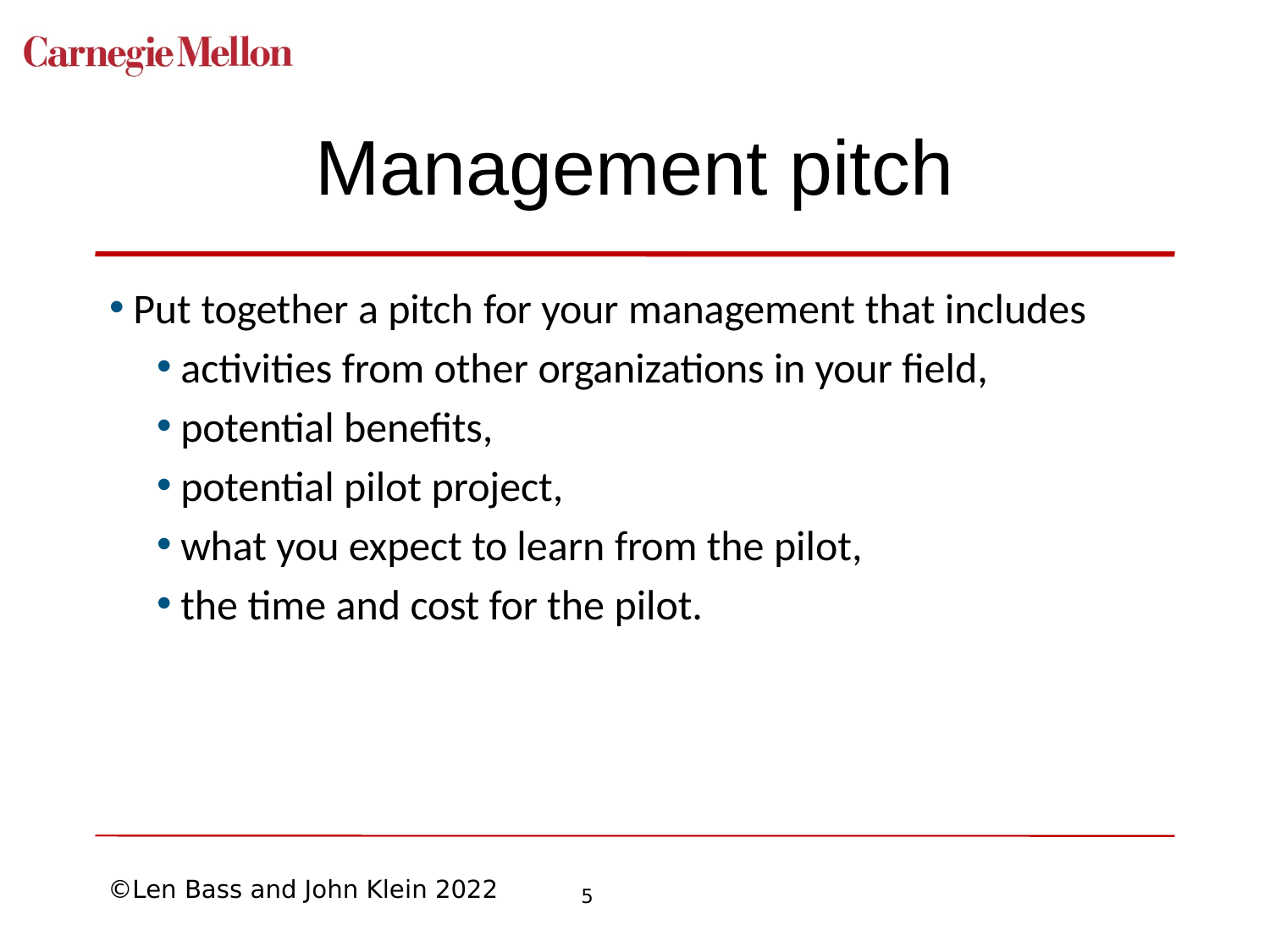

# Management pitch
Put together a pitch for your management that includes
activities from other organizations in your field,
potential benefits,
potential pilot project,
what you expect to learn from the pilot,
the time and cost for the pilot.